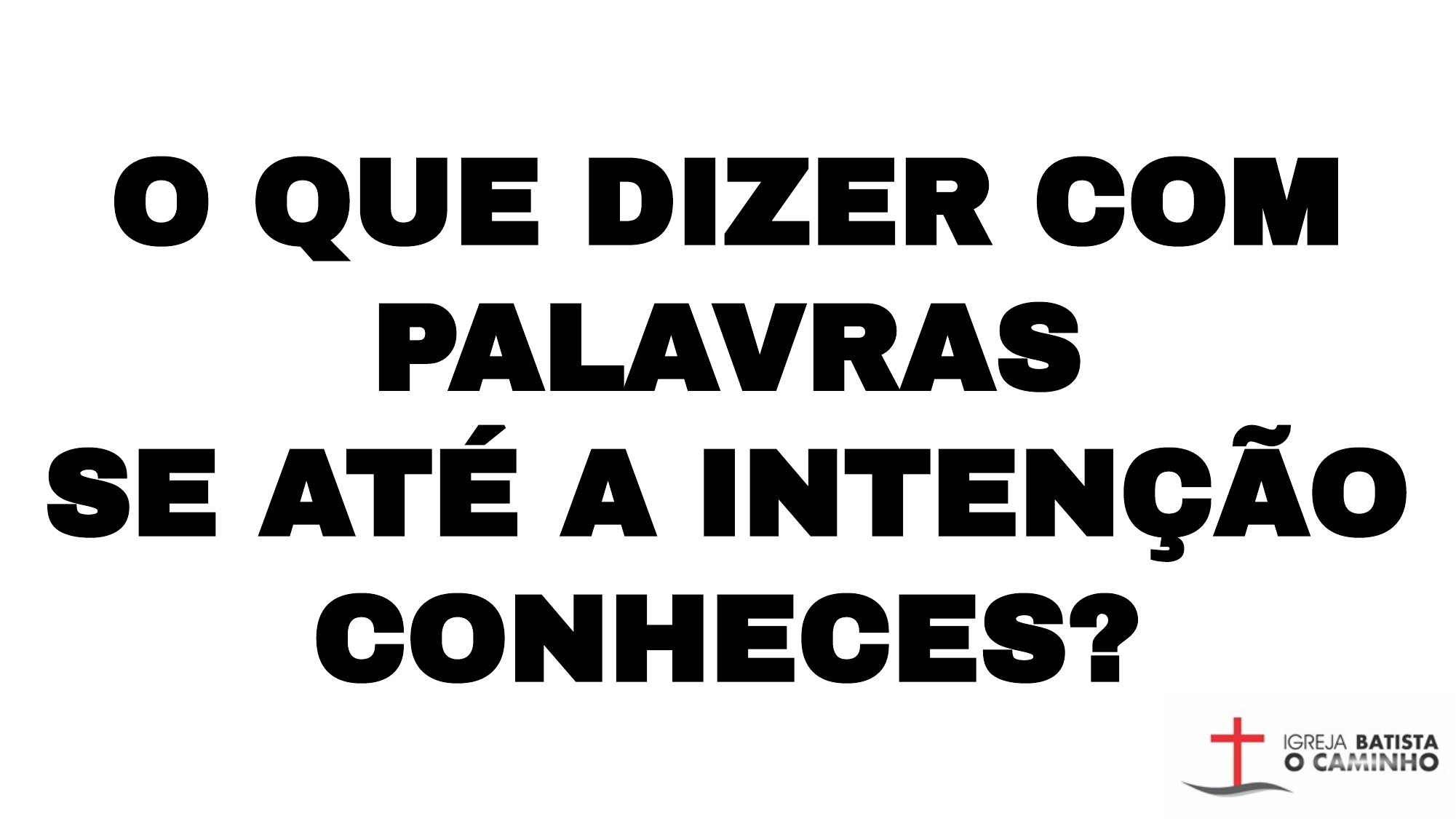

# O QUE DIZER COM PALAVRAS SE ATÉ A INTENÇÃO CONHECES?